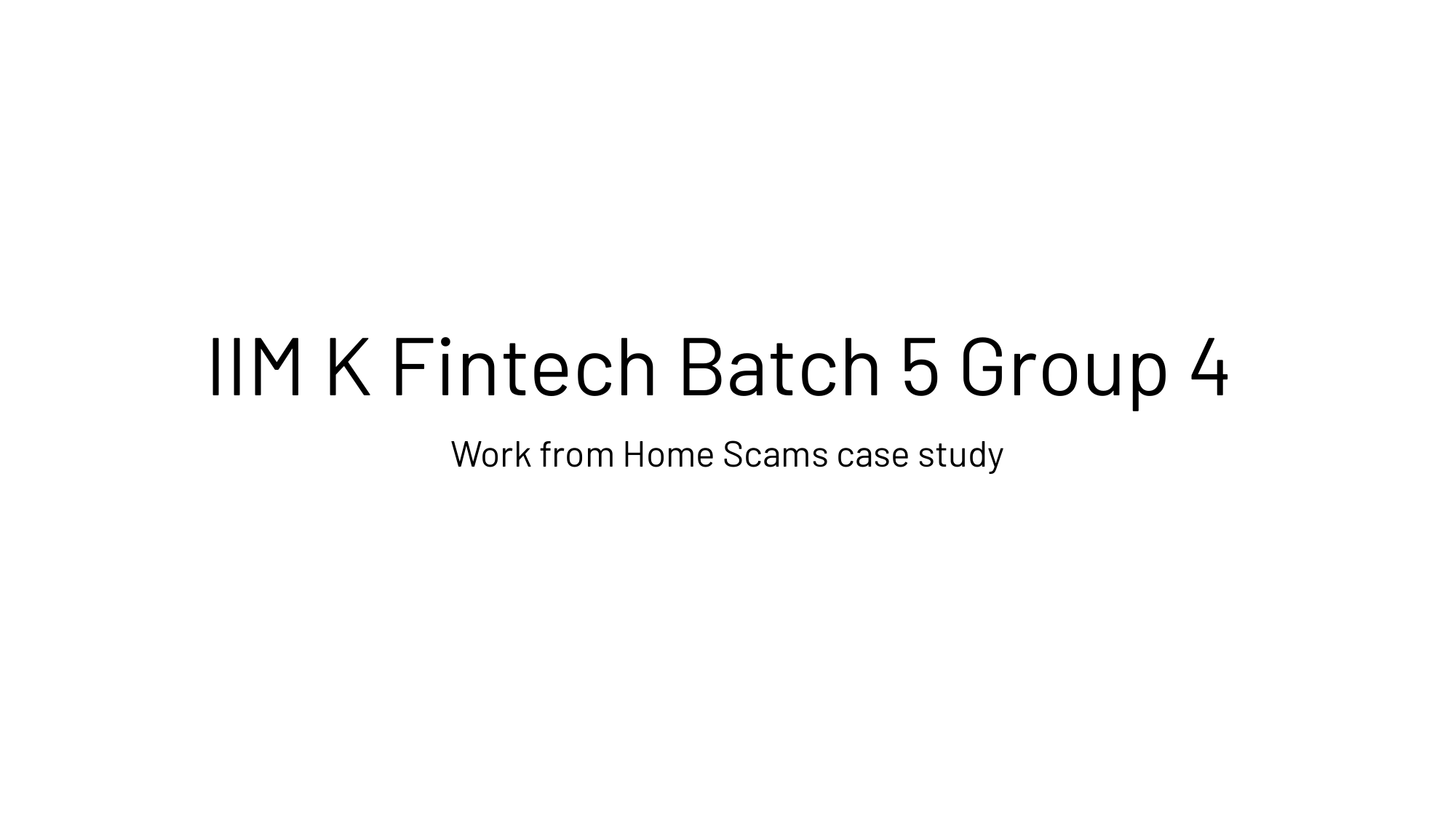

# IIM K Fintech Batch 5 Group 4
Work from Home Scams case study